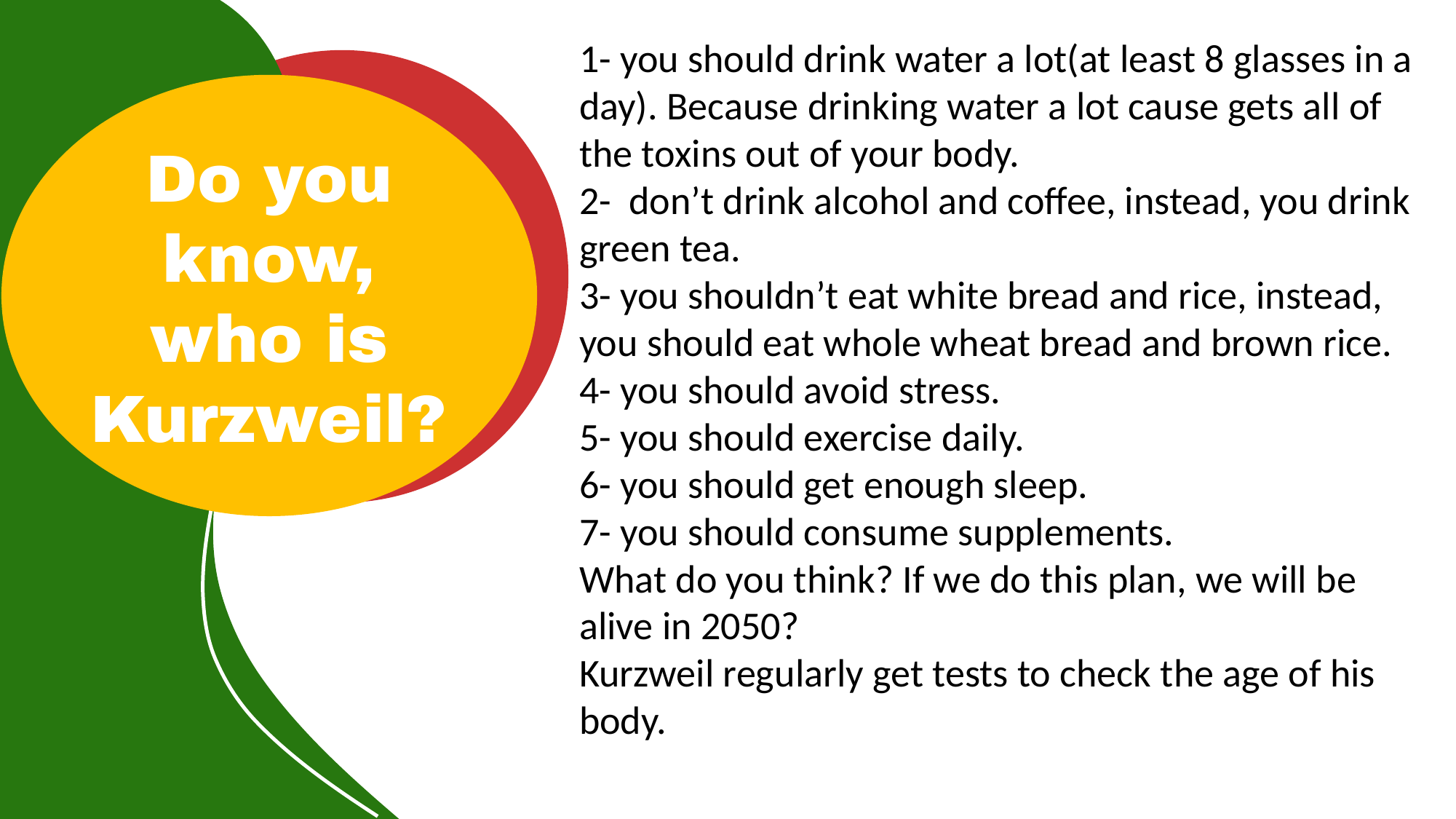

1- you should drink water a lot(at least 8 glasses in a day). Because drinking water a lot cause gets all of the toxins out of your body.
2-  don’t drink alcohol and coffee, instead, you drink green tea.
3- you shouldn’t eat white bread and rice, instead, you should eat whole wheat bread and brown rice.
4- you should avoid stress.
5- you should exercise daily.
6- you should get enough sleep.
7- you should consume supplements.
What do you think? If we do this plan, we will be alive in 2050?
Kurzweil regularly get tests to check the age of his body.

Do you know, who is Kurzweil?